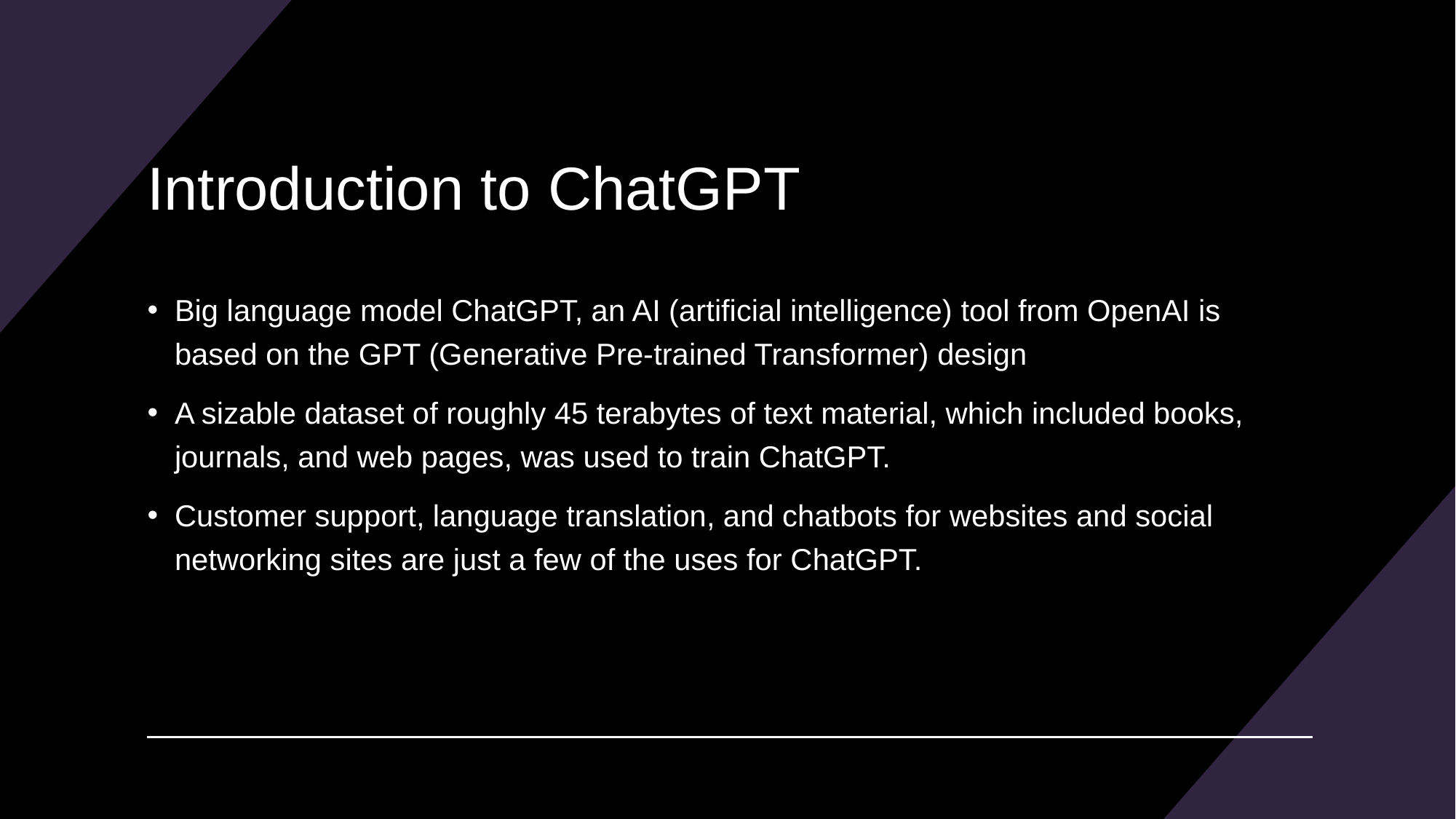

# Introduction to ChatGPT
Big language model ChatGPT, an AI (artificial intelligence) tool from OpenAI is based on the GPT (Generative Pre-trained Transformer) design
A sizable dataset of roughly 45 terabytes of text material, which included books, journals, and web pages, was used to train ChatGPT.
Customer support, language translation, and chatbots for websites and social networking sites are just a few of the uses for ChatGPT.